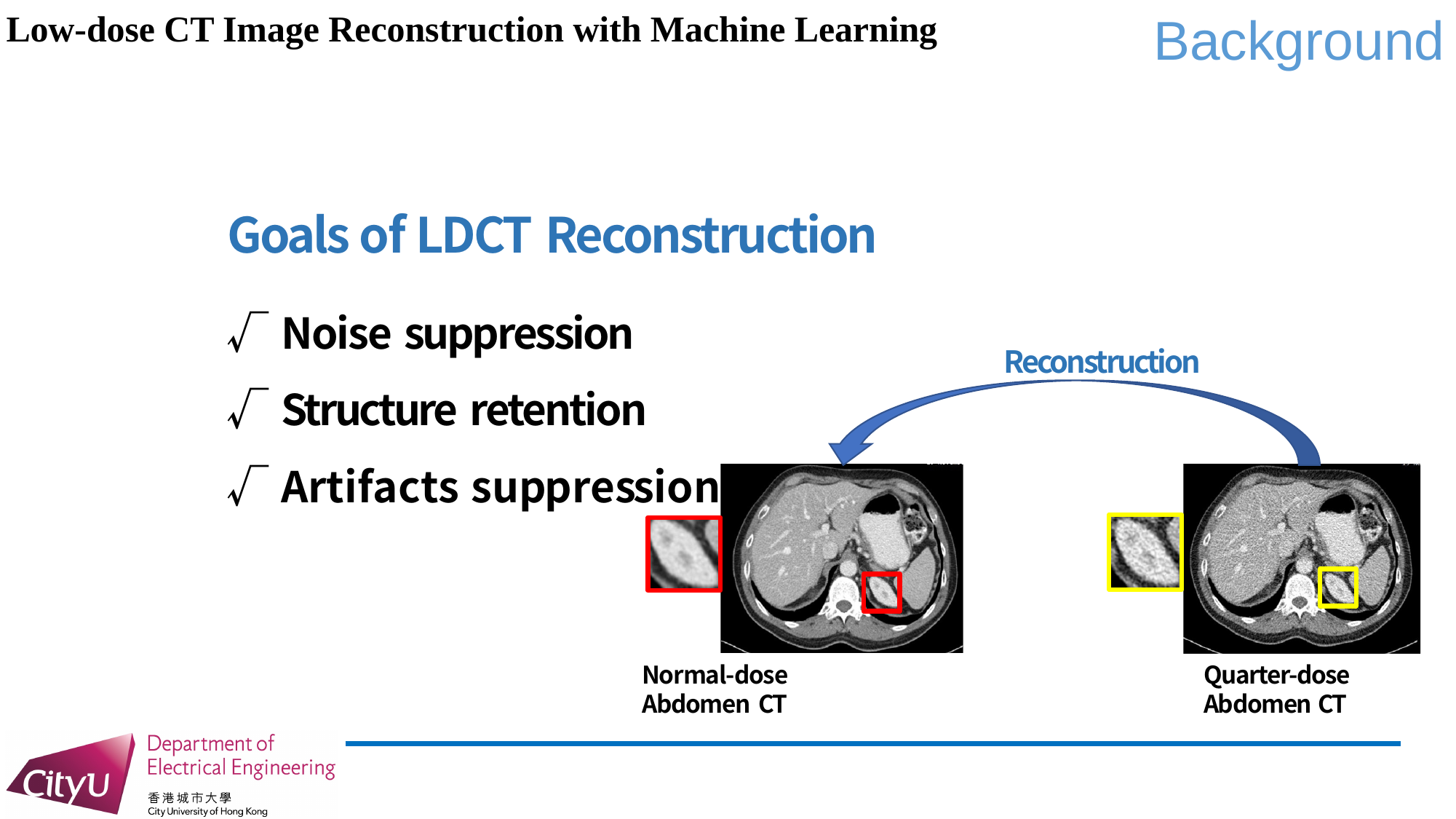

Low-dose CT Image Reconstruction with Machine Learning
Background

Goals of LDCT Reconstruction

      √ Noise suppression
      √ Structure retention
      √ Artifacts suppression
Reconstruction

Normal-dose Abdomen CT
Quarter-dose Abdomen CT